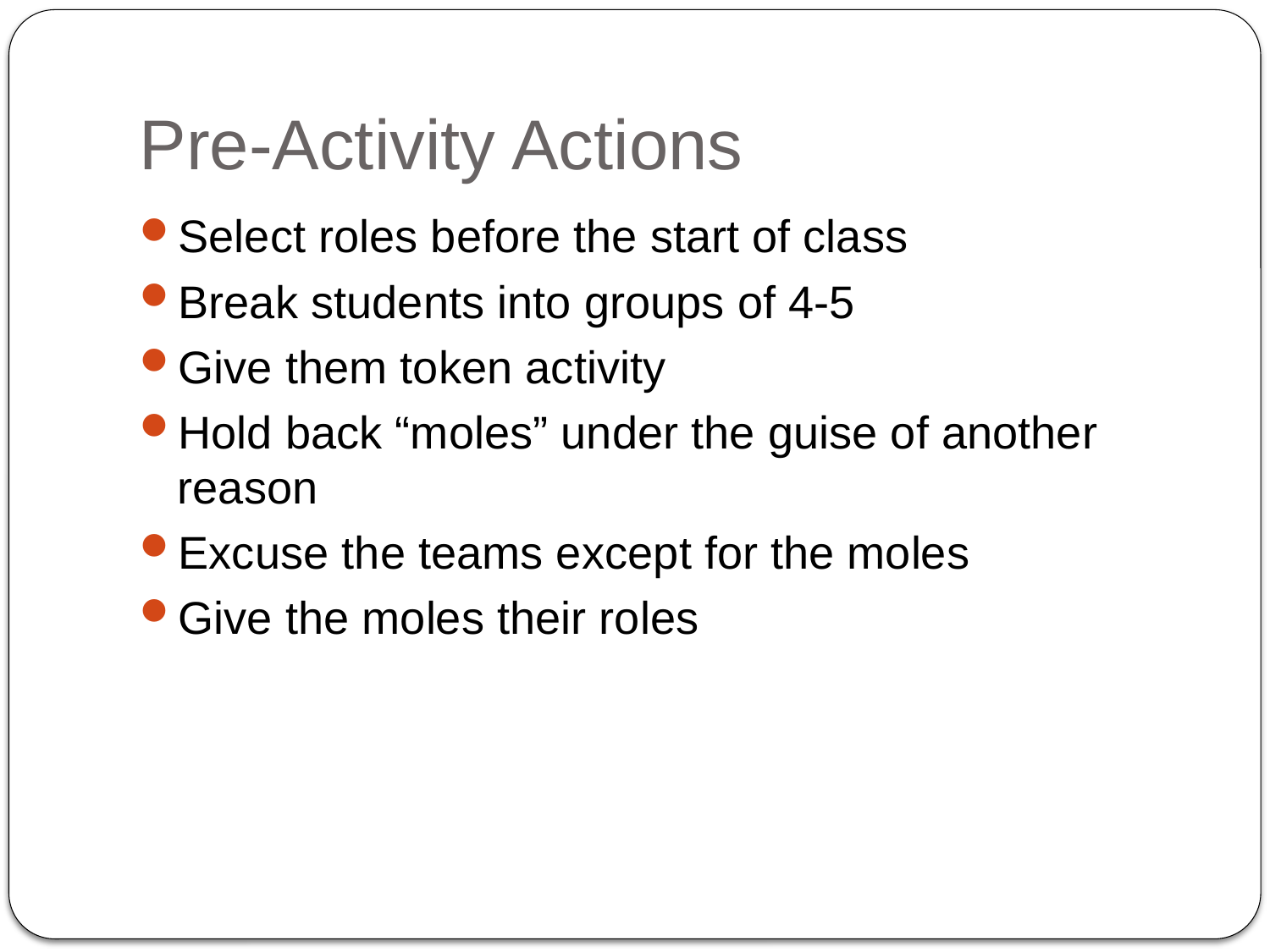

# Pre-Activity Actions
Select roles before the start of class
Break students into groups of 4-5
Give them token activity
Hold back “moles” under the guise of another reason
Excuse the teams except for the moles
Give the moles their roles